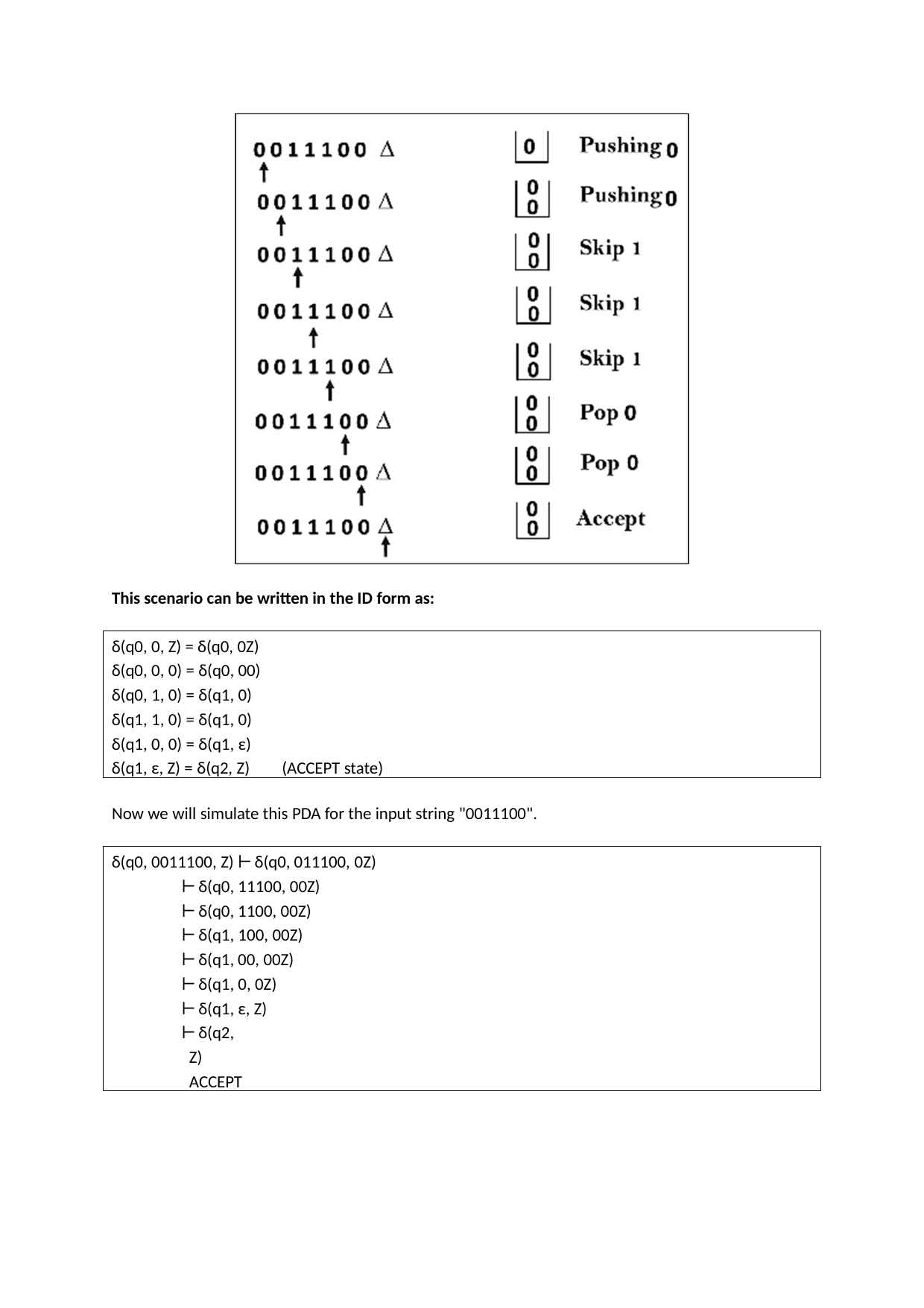

This scenario can be written in the ID form as:
δ(q0, 0, Z) = δ(q0, 0Z)
δ(q0, 0, 0) = δ(q0, 00)
δ(q0, 1, 0) = δ(q1, 0)
δ(q1, 1, 0) = δ(q1, 0)
δ(q1, 0, 0) = δ(q1, ε)
δ(q1, ε, Z) = δ(q2, Z)	(ACCEPT state)
Now we will simulate this PDA for the input string "0011100".
δ(q0, 0011100, Z) ⊢ δ(q0, 011100, 0Z)
⊢ δ(q0, 11100, 00Z)
⊢ δ(q0, 1100, 00Z)
⊢ δ(q1, 100, 00Z)
⊢ δ(q1, 00, 00Z)
⊢ δ(q1, 0, 0Z)
⊢ δ(q1, ε, Z)
⊢ δ(q2, Z)  ACCEPT